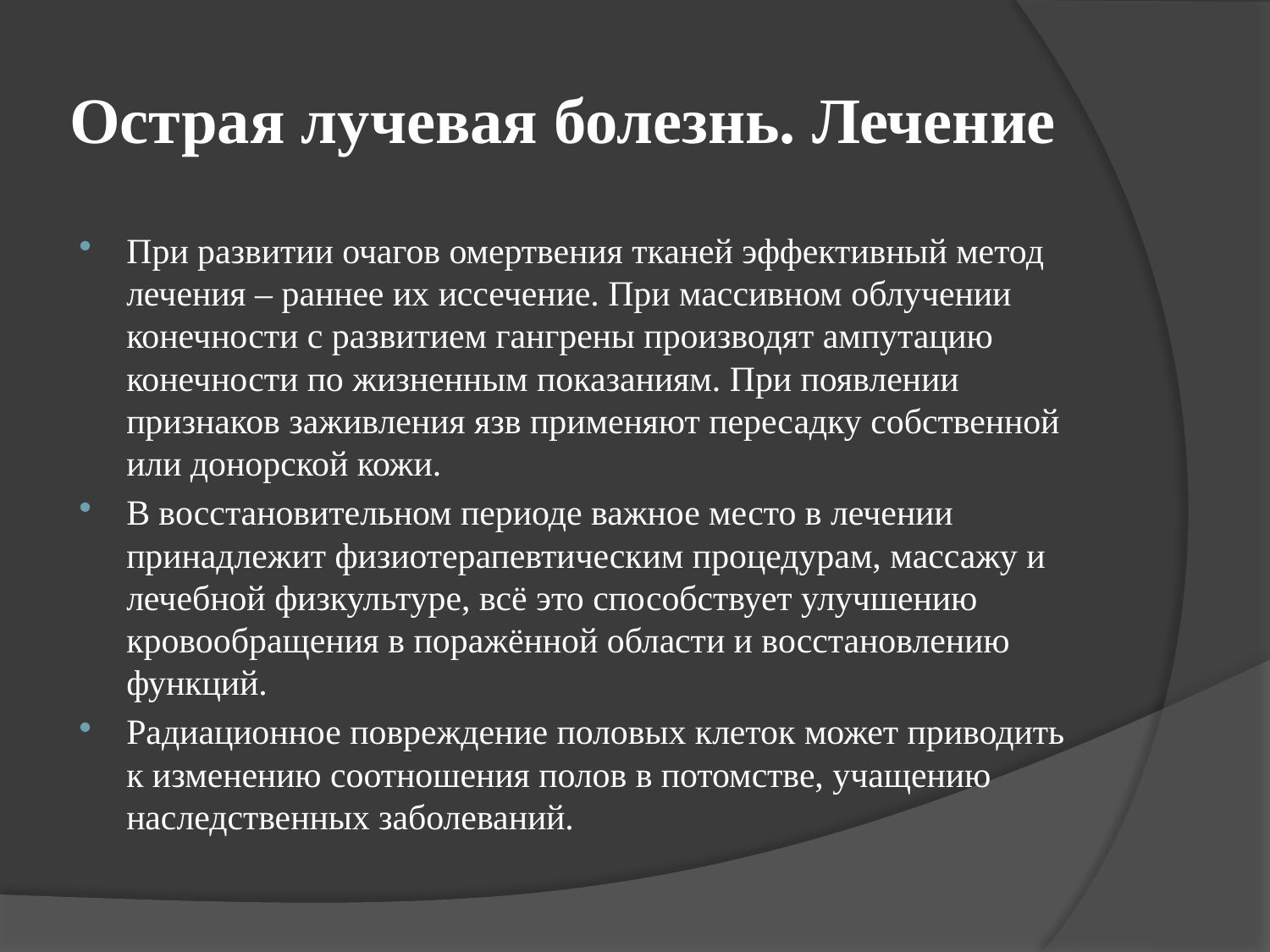

# Острая лучевая болезнь. Лечение
При развитии очагов омертвения тканей эффективный метод лечения – раннее их иссечение. При массивном облучении конечности с развитием гангрены производят ампутацию конечности по жизненным показаниям. При появлении признаков заживления язв применяют пересадку собственной или донорской кожи.
В восстановительном периоде важное место в лечении принадлежит физиотерапевтическим процедурам, массажу и лечебной физкультуре, всё это способствует улучшению кровообращения в поражённой области и восстановлению функций.
Радиационное повреждение половых клеток может приводить к изменению соотношения полов в потомстве, учащению наследственных заболеваний.